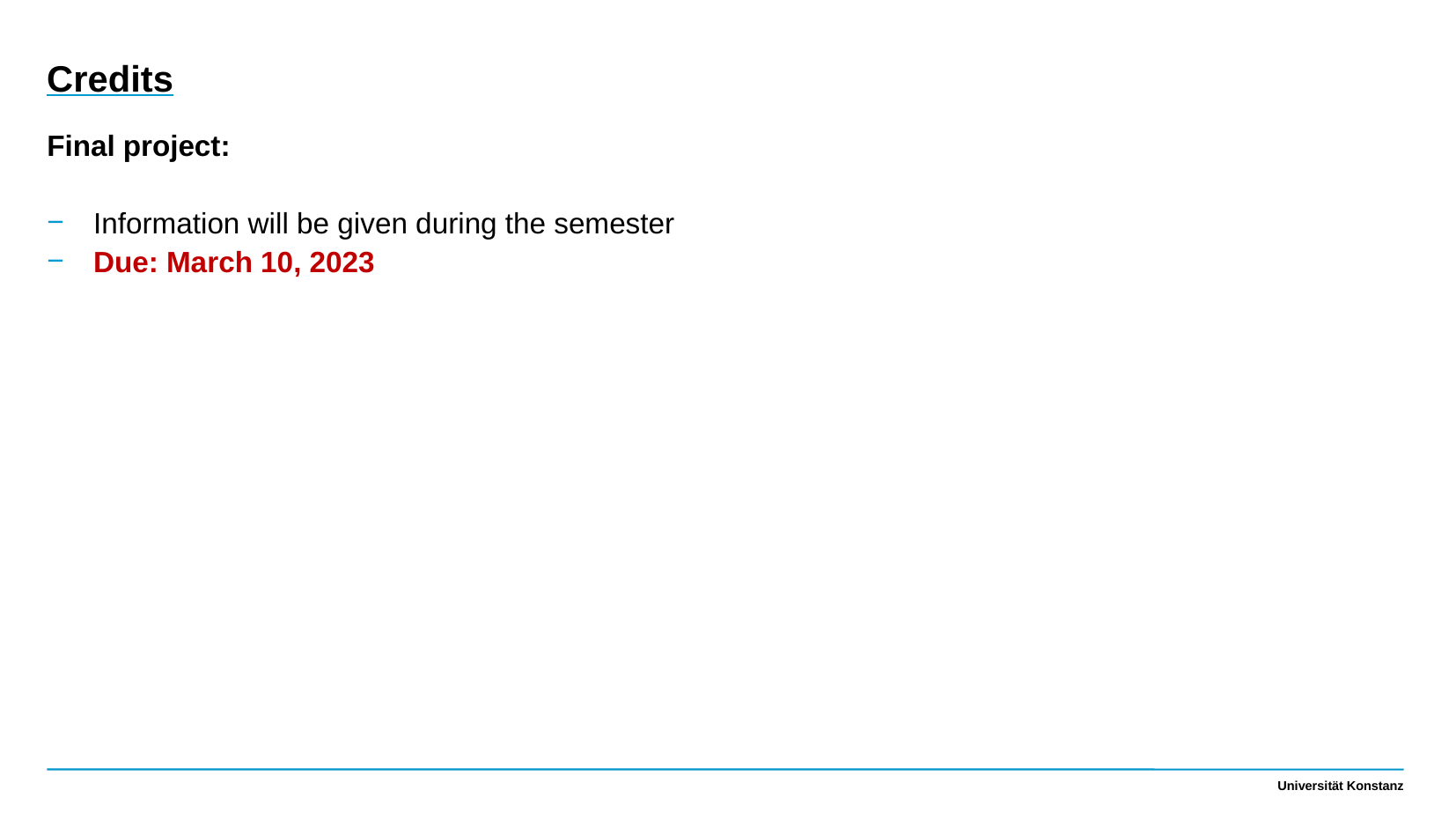

Credits

Final project:

Information will be given during the semester
Due: March 10, 2023